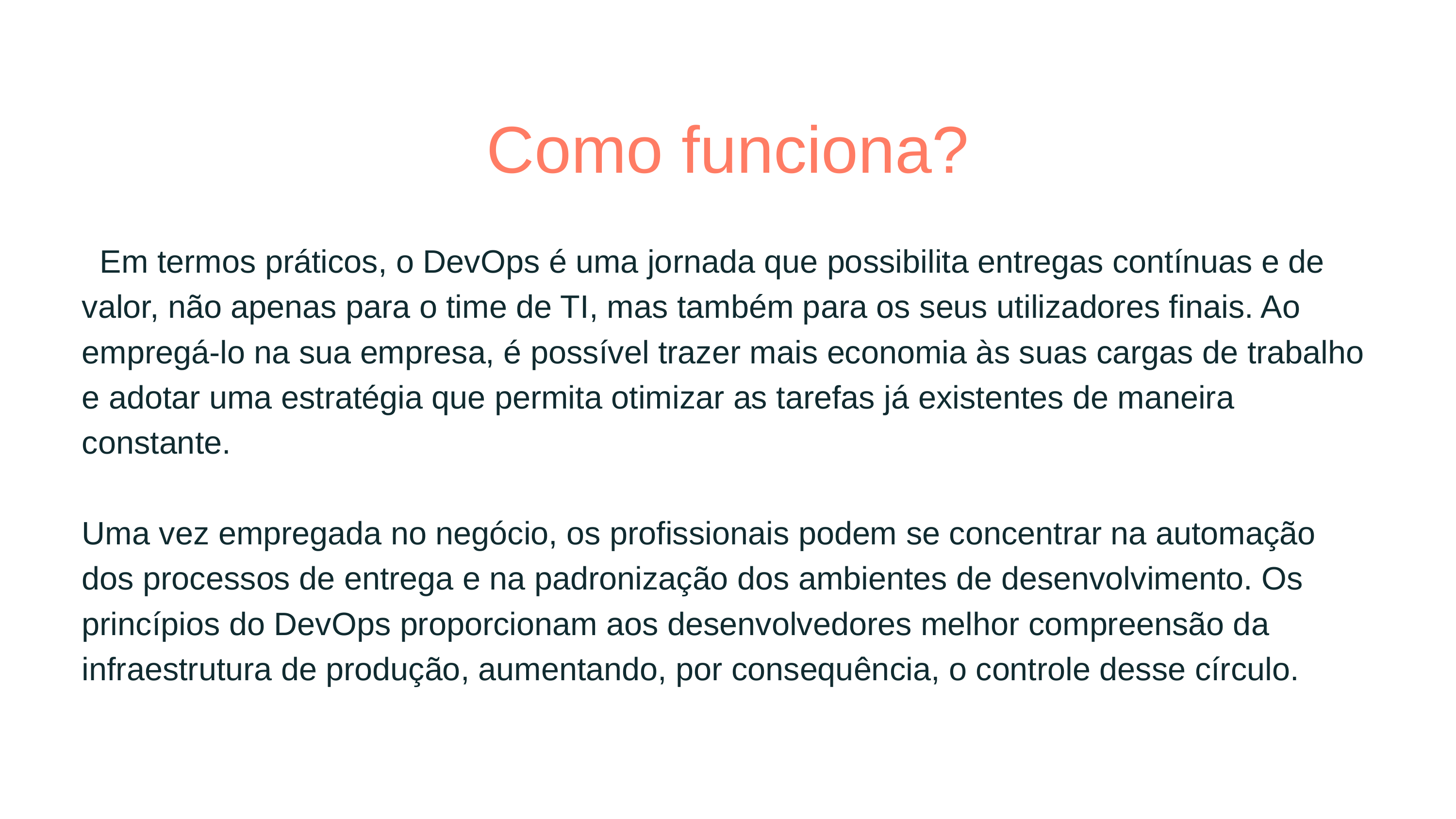

Como funciona?
  Em termos práticos, o DevOps é uma jornada que possibilita entregas contínuas e de valor, não apenas para o time de TI, mas também para os seus utilizadores finais. Ao empregá-lo na sua empresa, é possível trazer mais economia às suas cargas de trabalho e adotar uma estratégia que permita otimizar as tarefas já existentes de maneira constante.

Uma vez empregada no negócio, os profissionais podem se concentrar na automação dos processos de entrega e na padronização dos ambientes de desenvolvimento. Os princípios do DevOps proporcionam aos desenvolvedores melhor compreensão da infraestrutura de produção, aumentando, por consequência, o controle desse círculo.